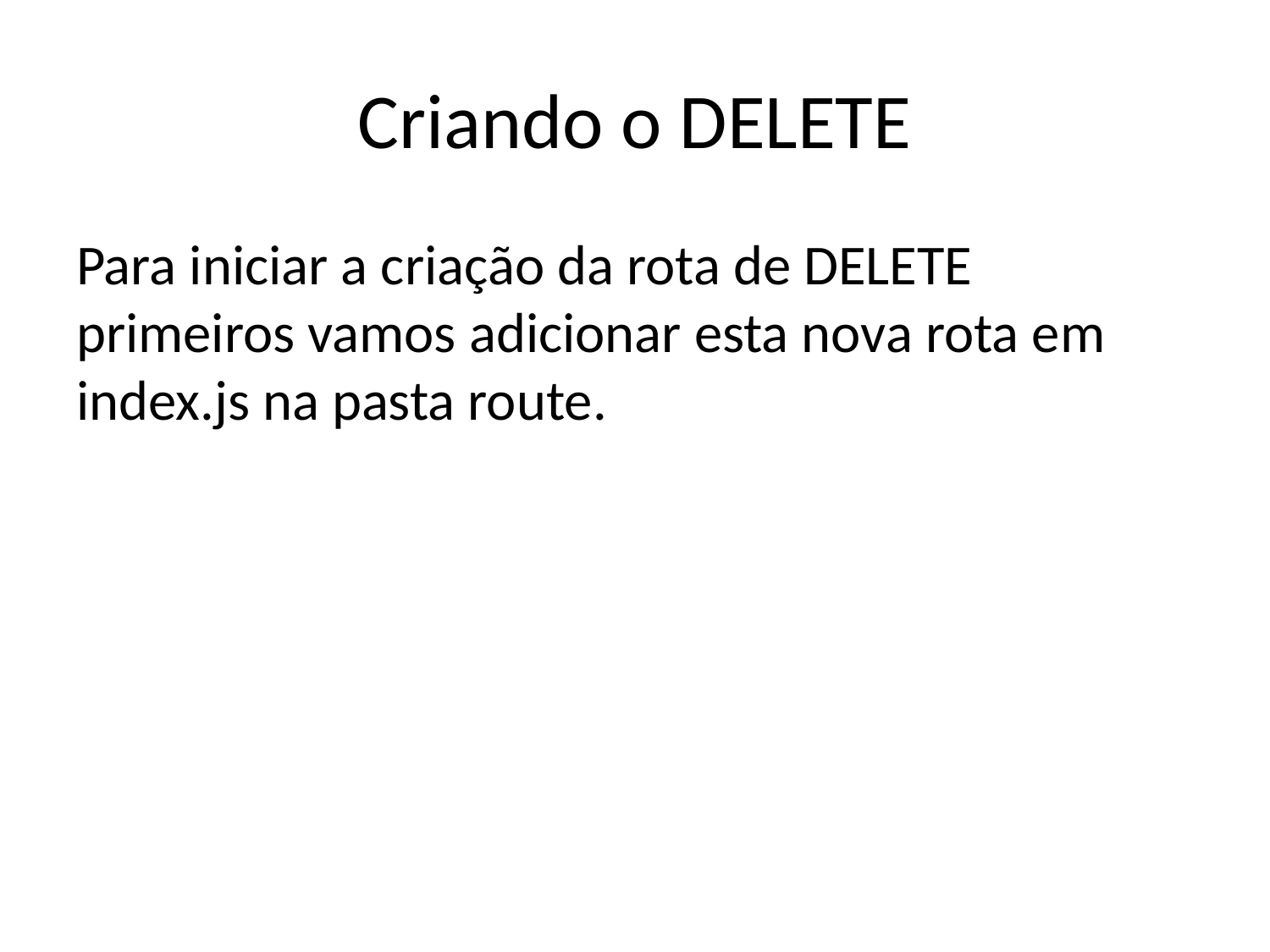

# Criando o DELETE
Para iniciar a criação da rota de DELETE primeiros vamos adicionar esta nova rota em index.js na pasta route.